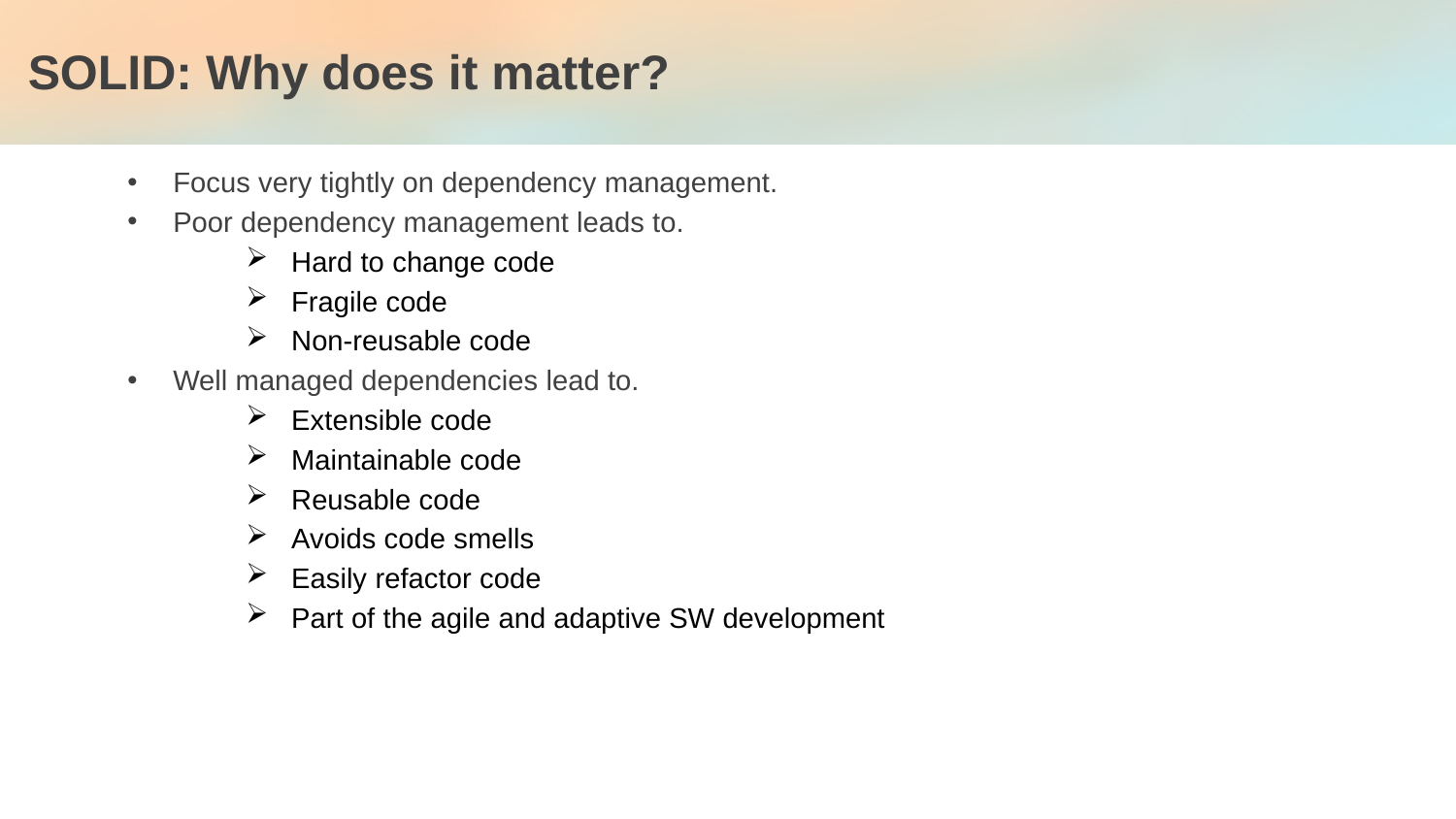

# SOLID: Why does it matter?
Focus very tightly on dependency management.
Poor dependency management leads to.
Hard to change code
Fragile code
Non-reusable code
Well managed dependencies lead to.
Extensible code
Maintainable code
Reusable code
Avoids code smells
Easily refactor code
Part of the agile and adaptive SW development